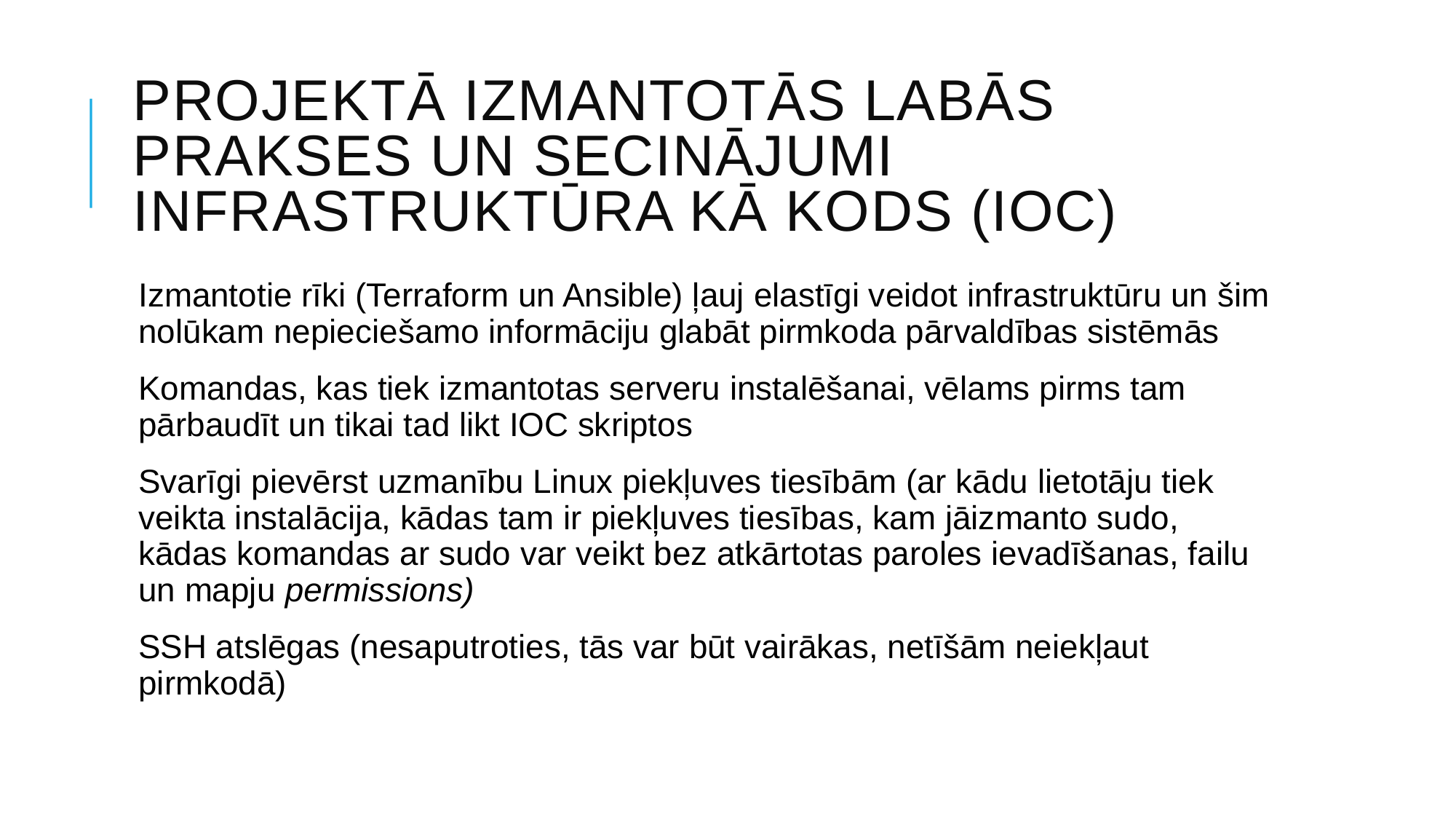

# Projektā izmantotās labās prakses un secinājumi Infrastruktūra kā kods (IOC)
Izmantotie rīki (Terraform un Ansible) ļauj elastīgi veidot infrastruktūru un šim nolūkam nepieciešamo informāciju glabāt pirmkoda pārvaldības sistēmās
Komandas, kas tiek izmantotas serveru instalēšanai, vēlams pirms tam pārbaudīt un tikai tad likt IOC skriptos
Svarīgi pievērst uzmanību Linux piekļuves tiesībām (ar kādu lietotāju tiek veikta instalācija, kādas tam ir piekļuves tiesības, kam jāizmanto sudo, kādas komandas ar sudo var veikt bez atkārtotas paroles ievadīšanas, failu un mapju permissions)
SSH atslēgas (nesaputroties, tās var būt vairākas, netīšām neiekļaut pirmkodā)